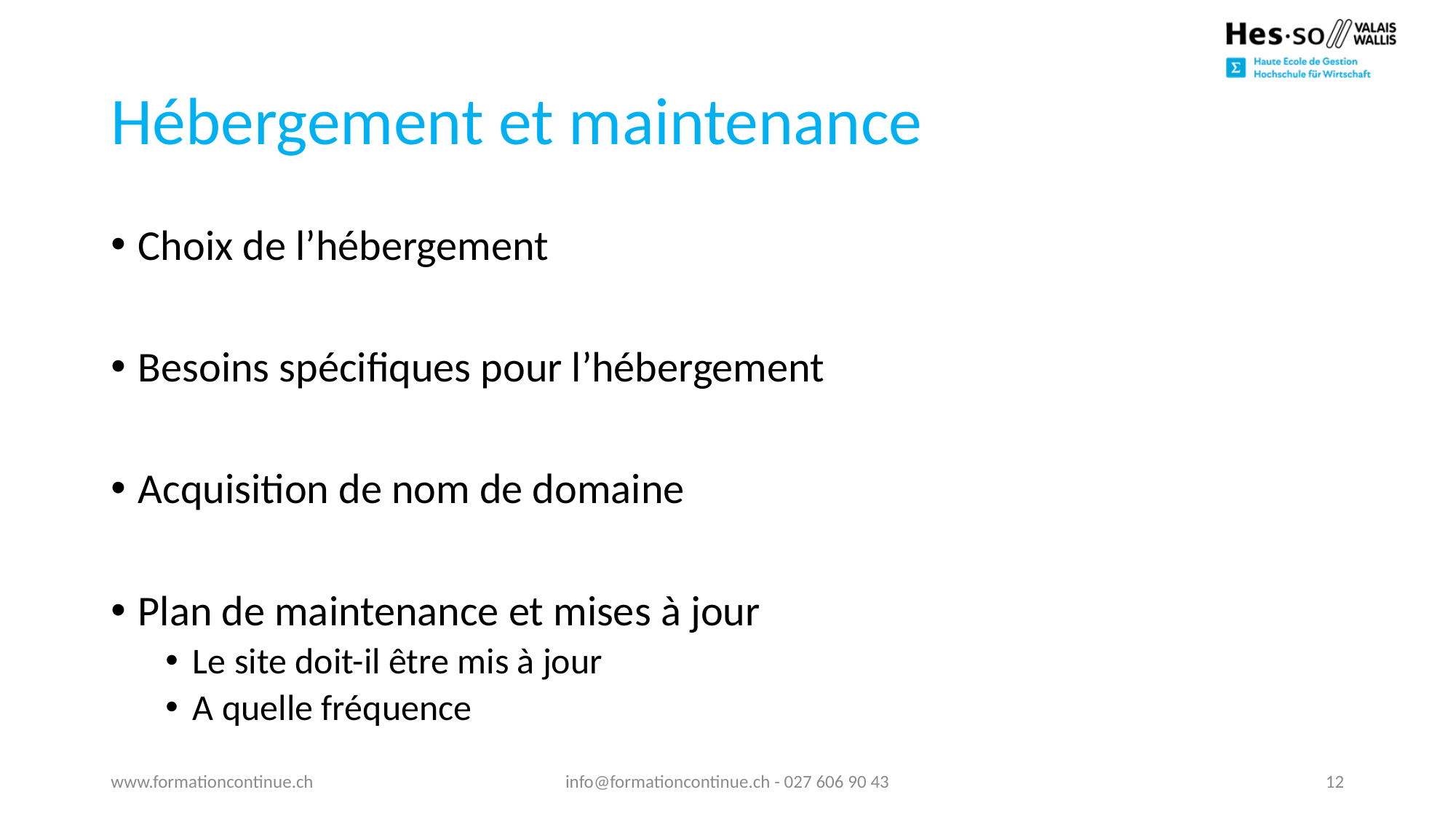

# Hébergement et maintenance
Choix de l’hébergement

Besoins spécifiques pour l’hébergement

Acquisition de nom de domaine

Plan de maintenance et mises à jour
Le site doit-il être mis à jour
A quelle fréquence
www.formationcontinue.ch
info@formationcontinue.ch - 027 606 90 43
12